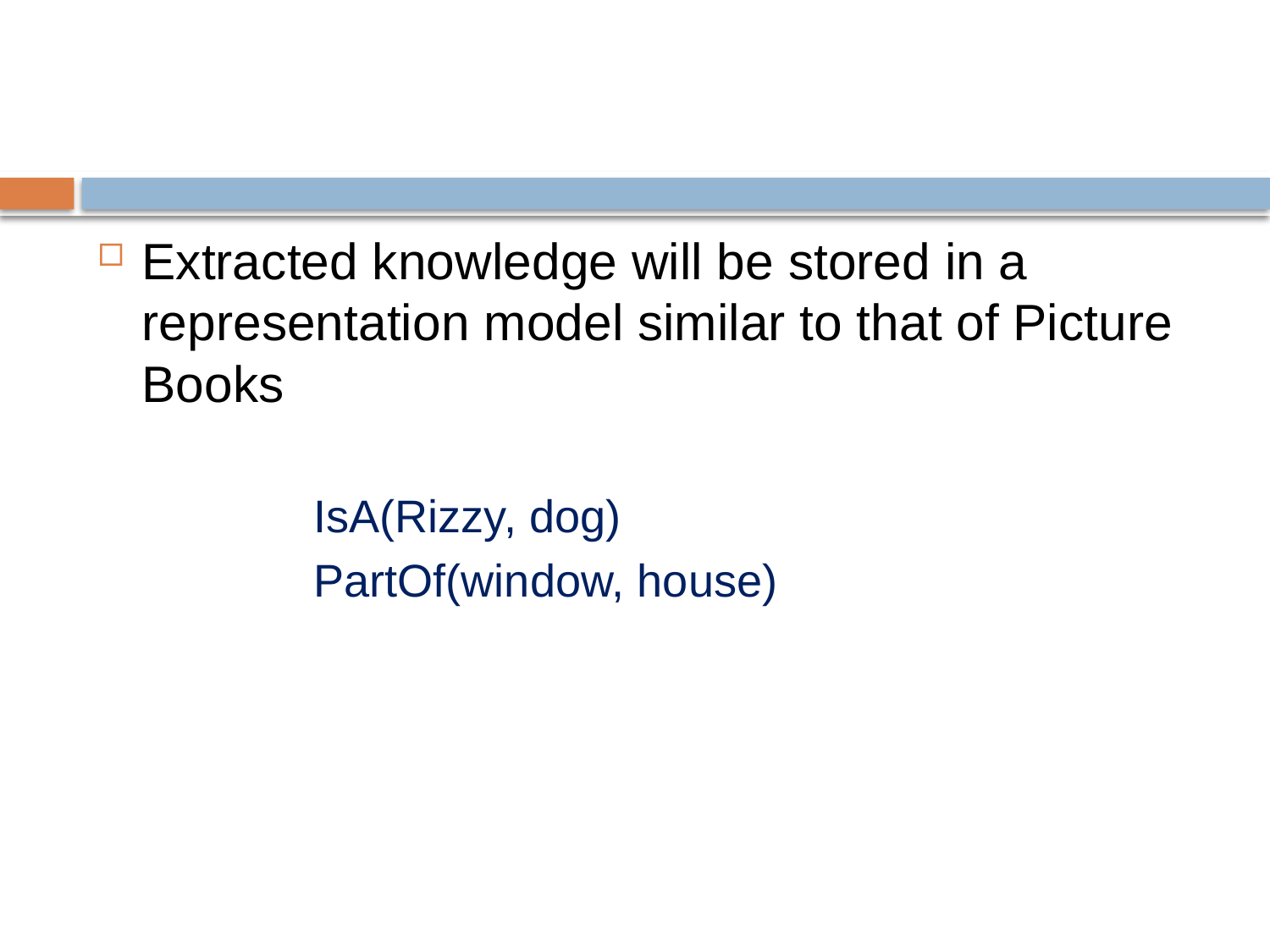

#
Extracted knowledge will be stored in a representation model similar to that of Picture Books

		IsA(Rizzy, dog)
		PartOf(window, house)